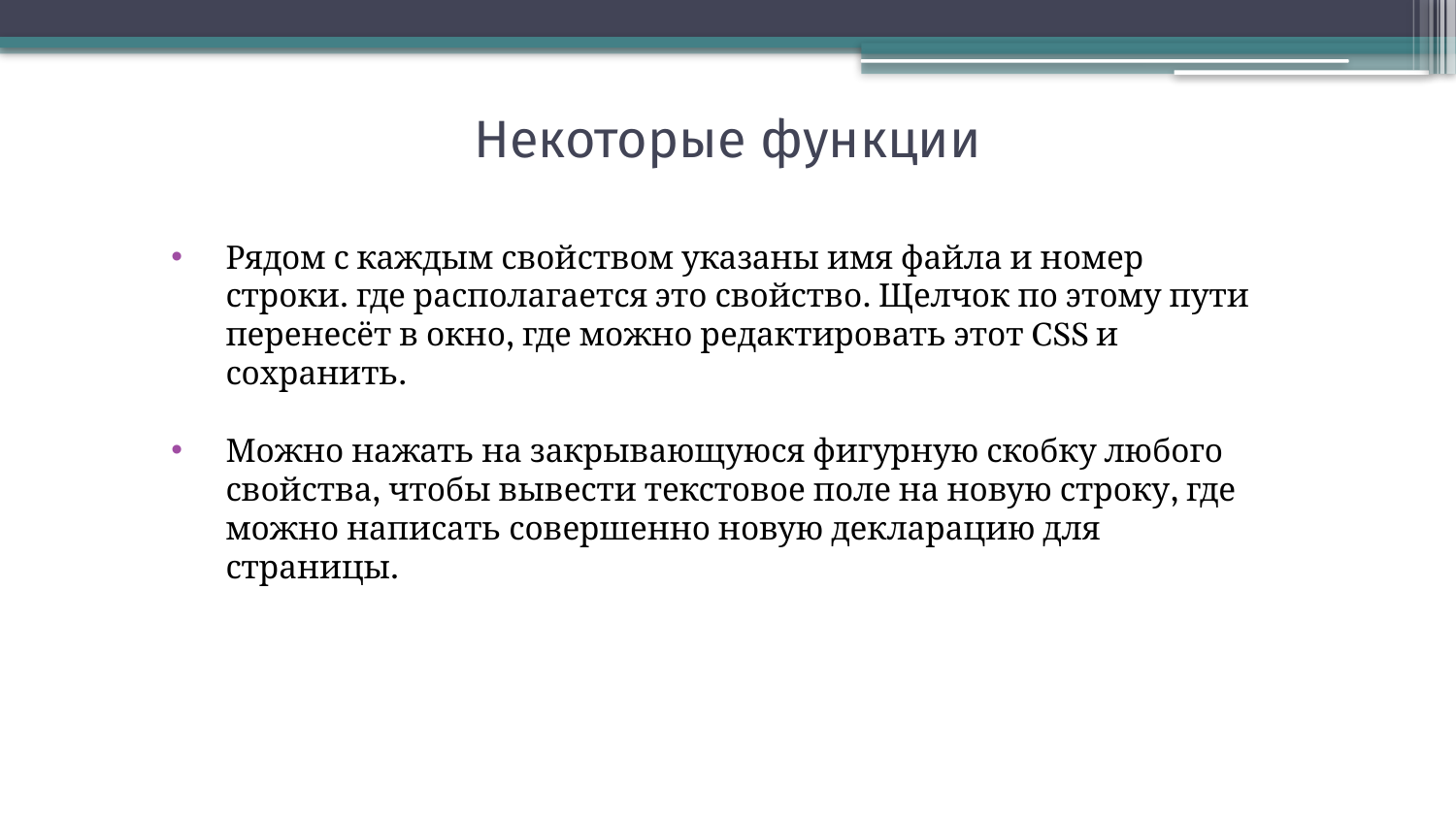

# Некоторые функции
Рядом с каждым свойством указаны имя файла и номер строки. где располагается это свойство. Щелчок по этому пути перенесёт в окно, где можно редактировать этот CSS и сохранить.

Можно нажать на закрывающуюся фигурную скобку любого свойства, чтобы вывести текстовое поле на новую строку, где можно написать совершенно новую декларацию для страницы.